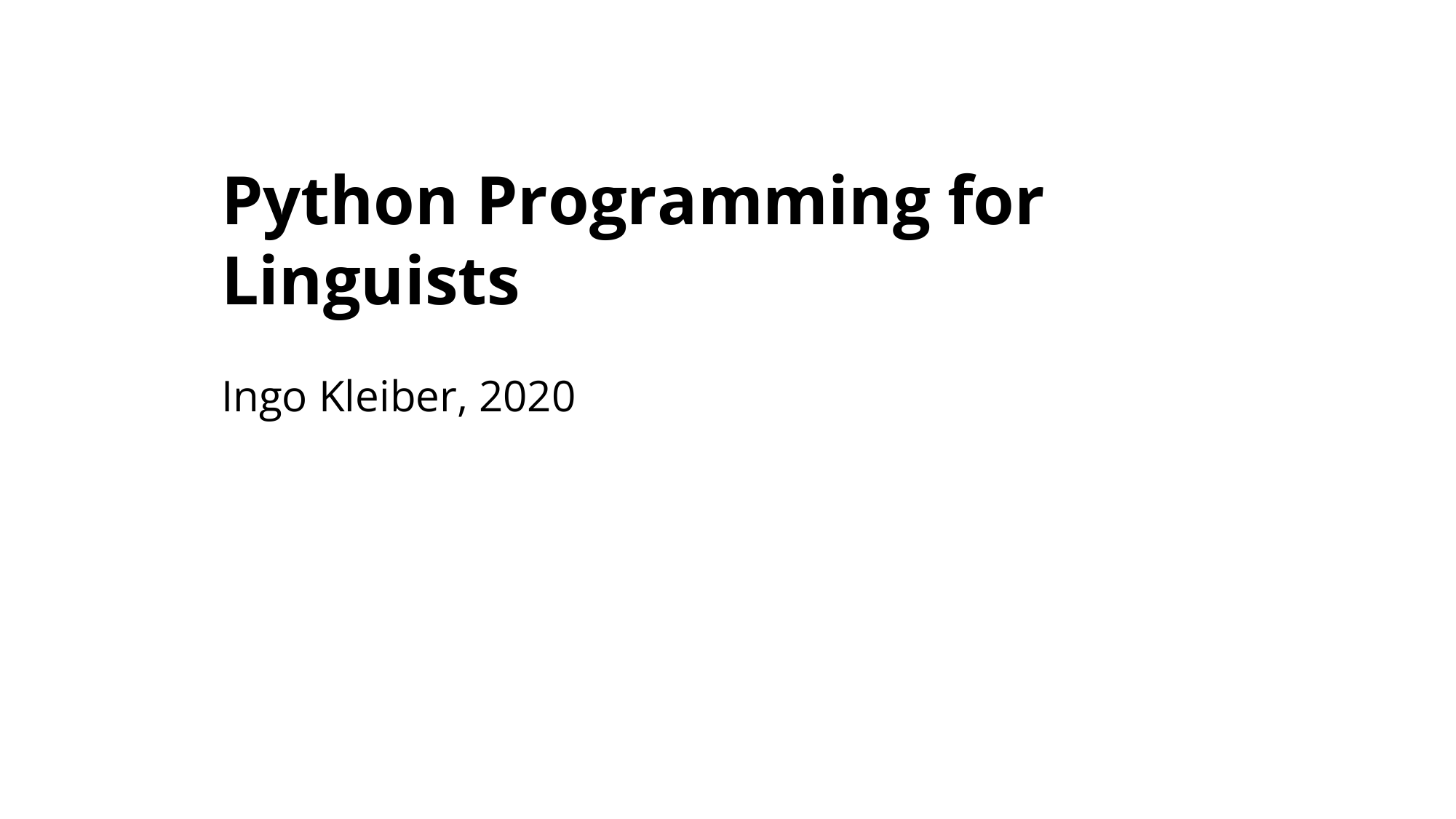

Python Programming for Linguists

Ingo Kleiber, 2020